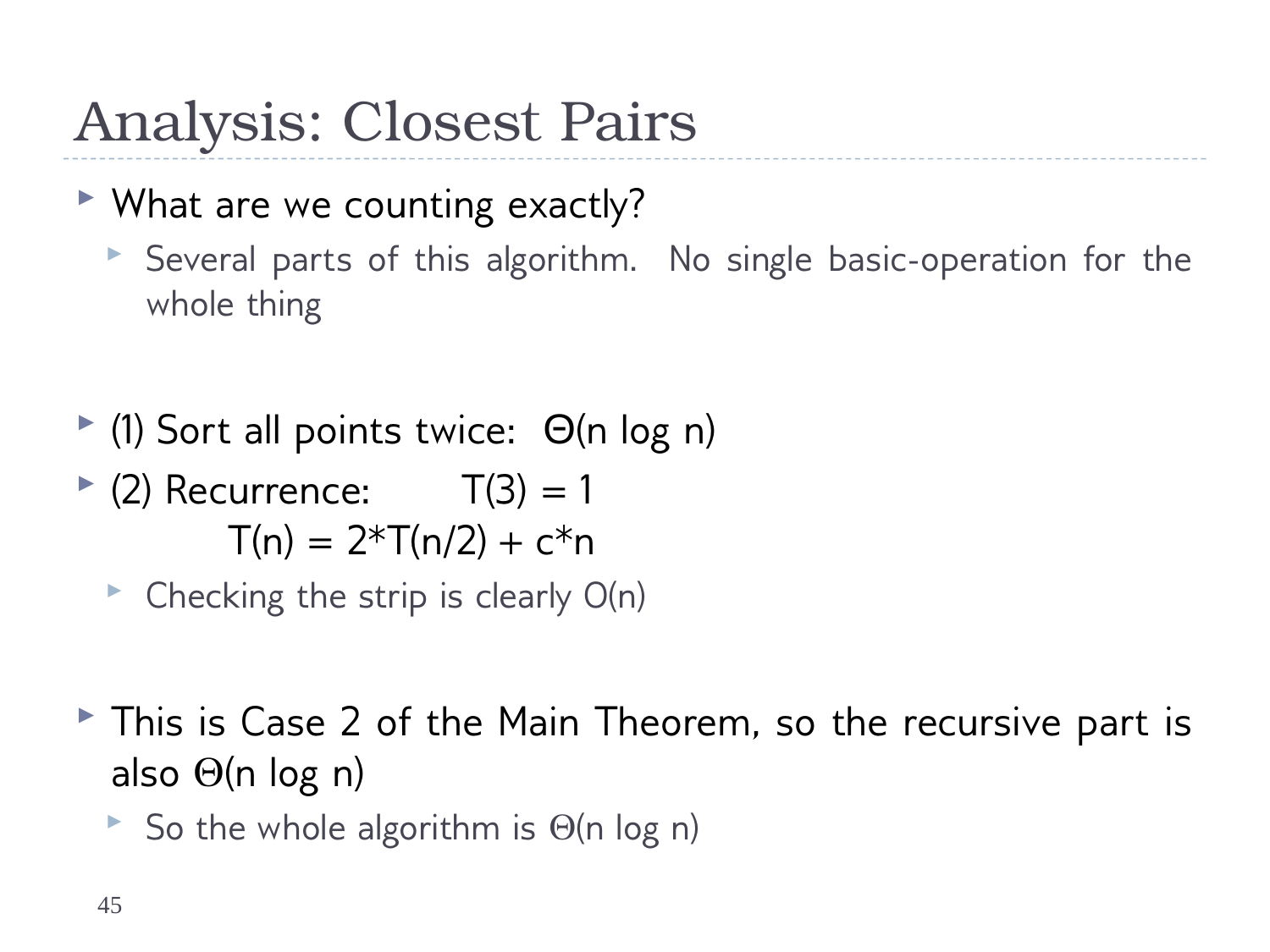

# Analysis: Closest Pairs
What are we counting exactly?
Several parts of this algorithm.  No single basic-operation for the whole thing

(1) Sort all points twice:  Θ(n log n)
(2) Recurrence:	T(3) = 1
			T(n) = 2*T(n/2) + c*n
Checking the strip is clearly O(n)

This is Case 2 of the Main Theorem, so the recursive part is also Θ(n log n)
So the whole algorithm is Θ(n log n)
45